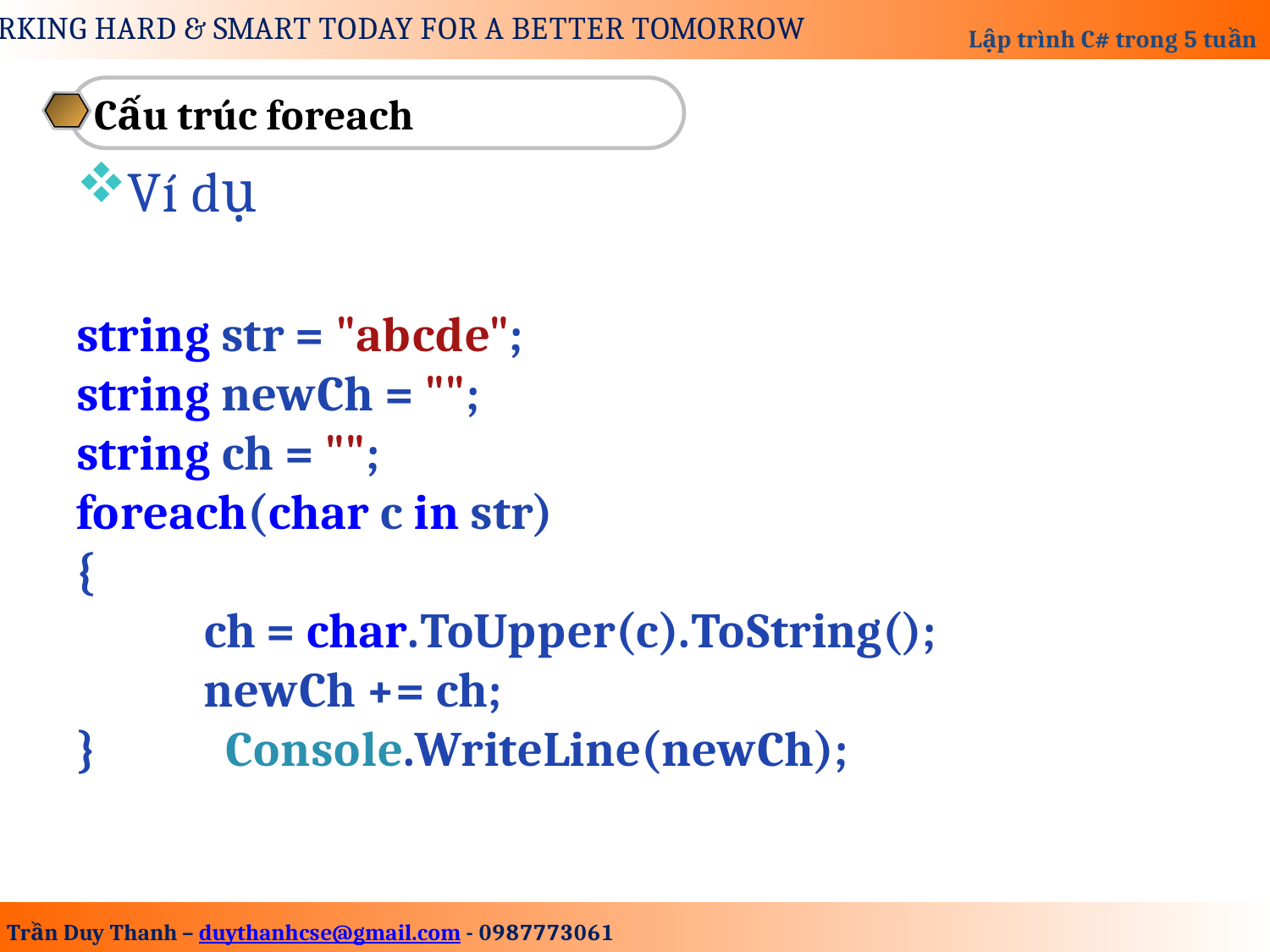

Cấu trúc foreach

Ví dụ

string str = "abcde";
string newCh = "";
string ch = "";
foreach(char c in str)
{
	ch = char.ToUpper(c).ToString();
	newCh += ch;
}            Console.WriteLine(newCh);